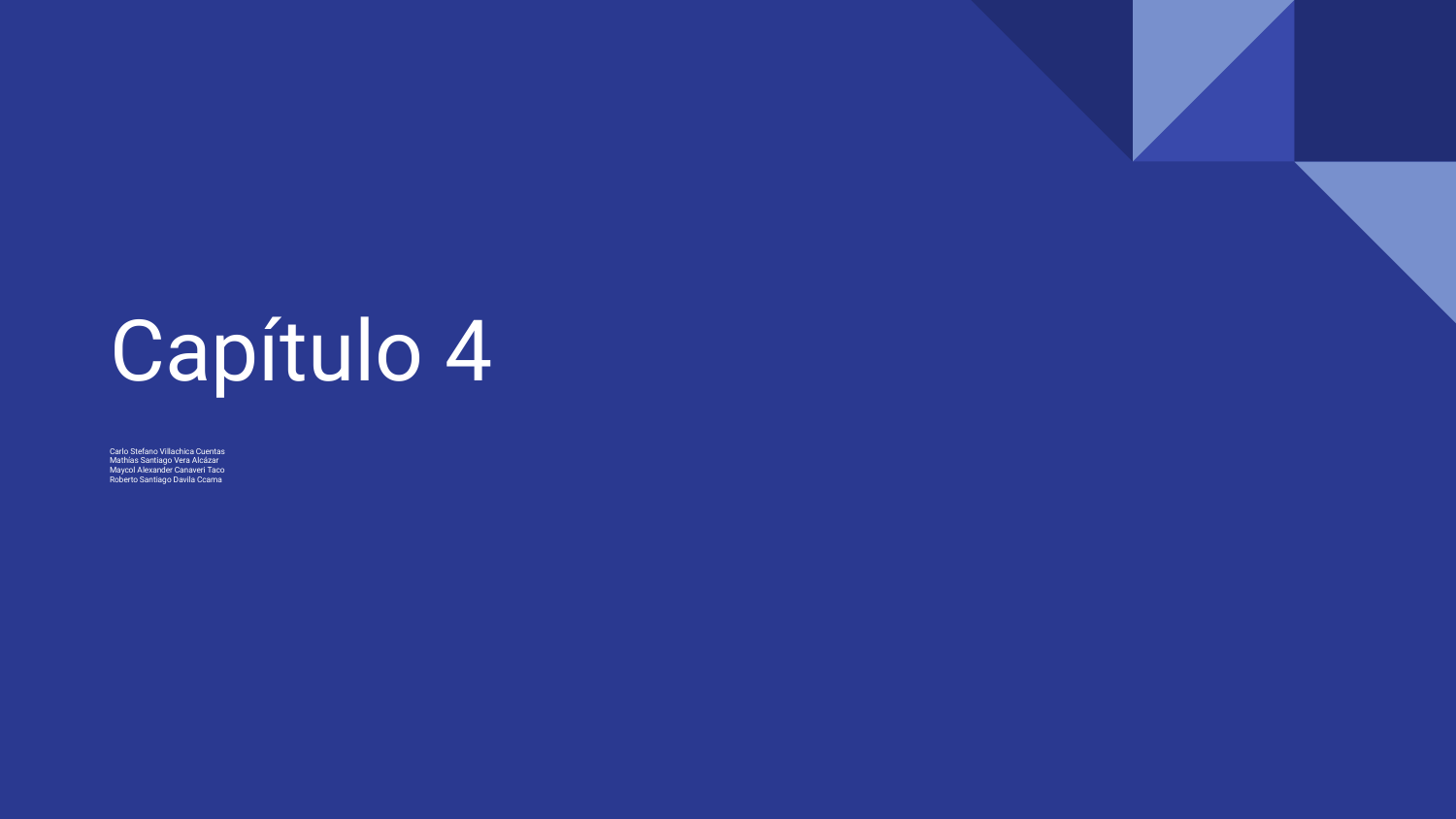

# Capítulo 4
Carlo Stefano Villachica Cuentas
Mathías Santiago Vera Alcázar
Maycol Alexander Canaveri Taco
Roberto Santiago Davila Ccama